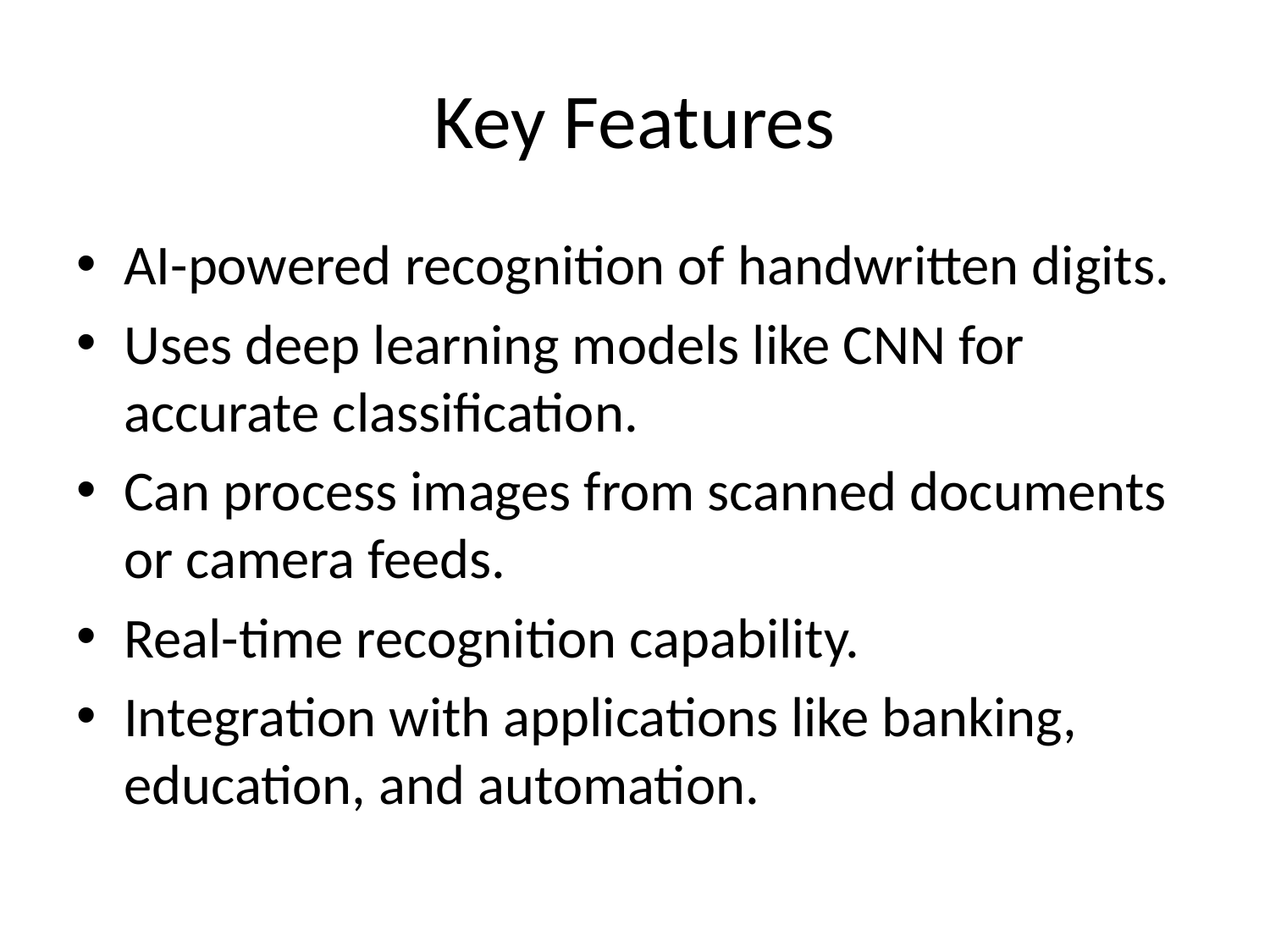

# Key Features
AI-powered recognition of handwritten digits.
Uses deep learning models like CNN for accurate classification.
Can process images from scanned documents or camera feeds.
Real-time recognition capability.
Integration with applications like banking, education, and automation.